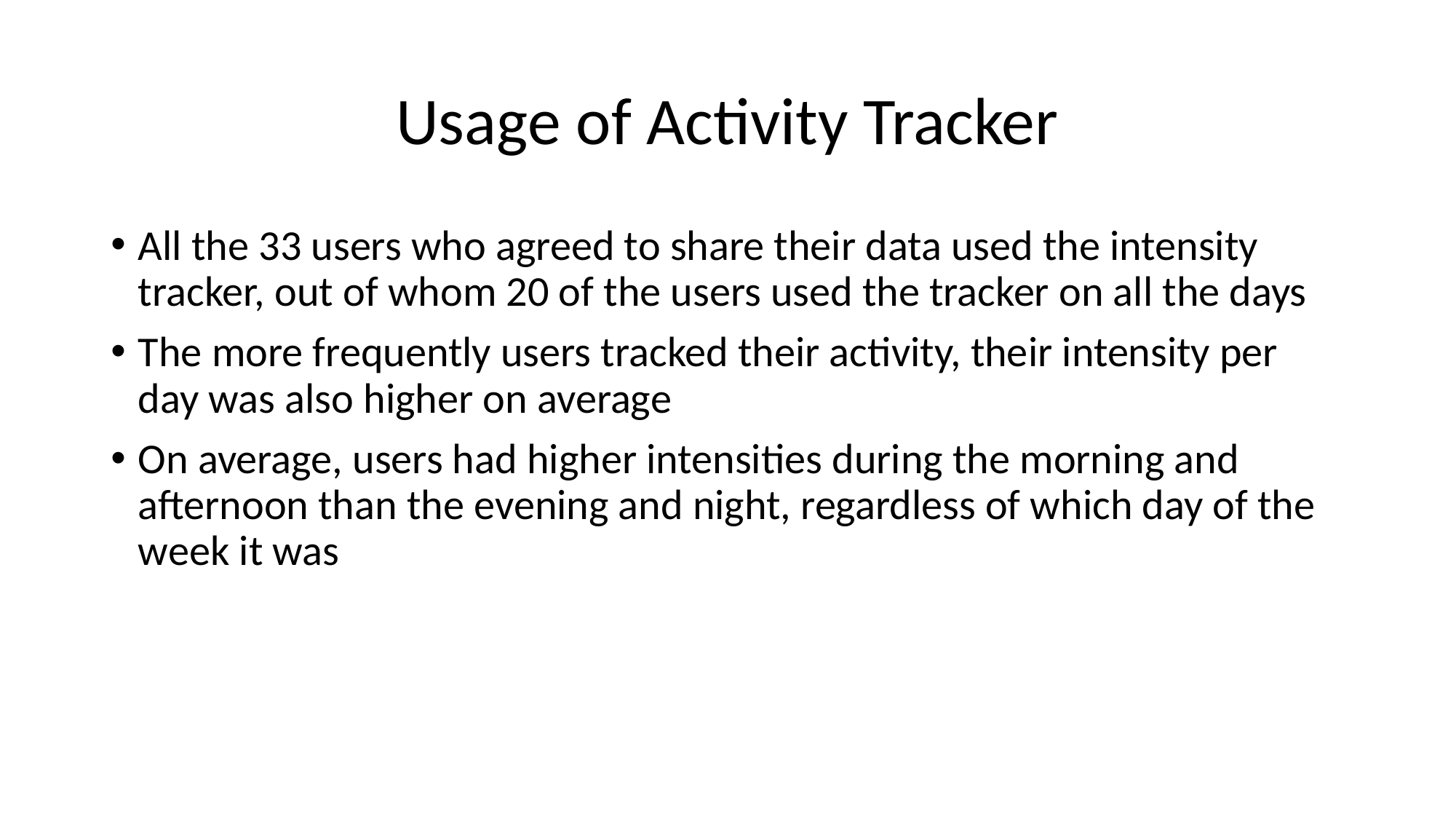

# Usage of Activity Tracker
All the 33 users who agreed to share their data used the intensity tracker, out of whom 20 of the users used the tracker on all the days
The more frequently users tracked their activity, their intensity per day was also higher on average
On average, users had higher intensities during the morning and afternoon than the evening and night, regardless of which day of the week it was